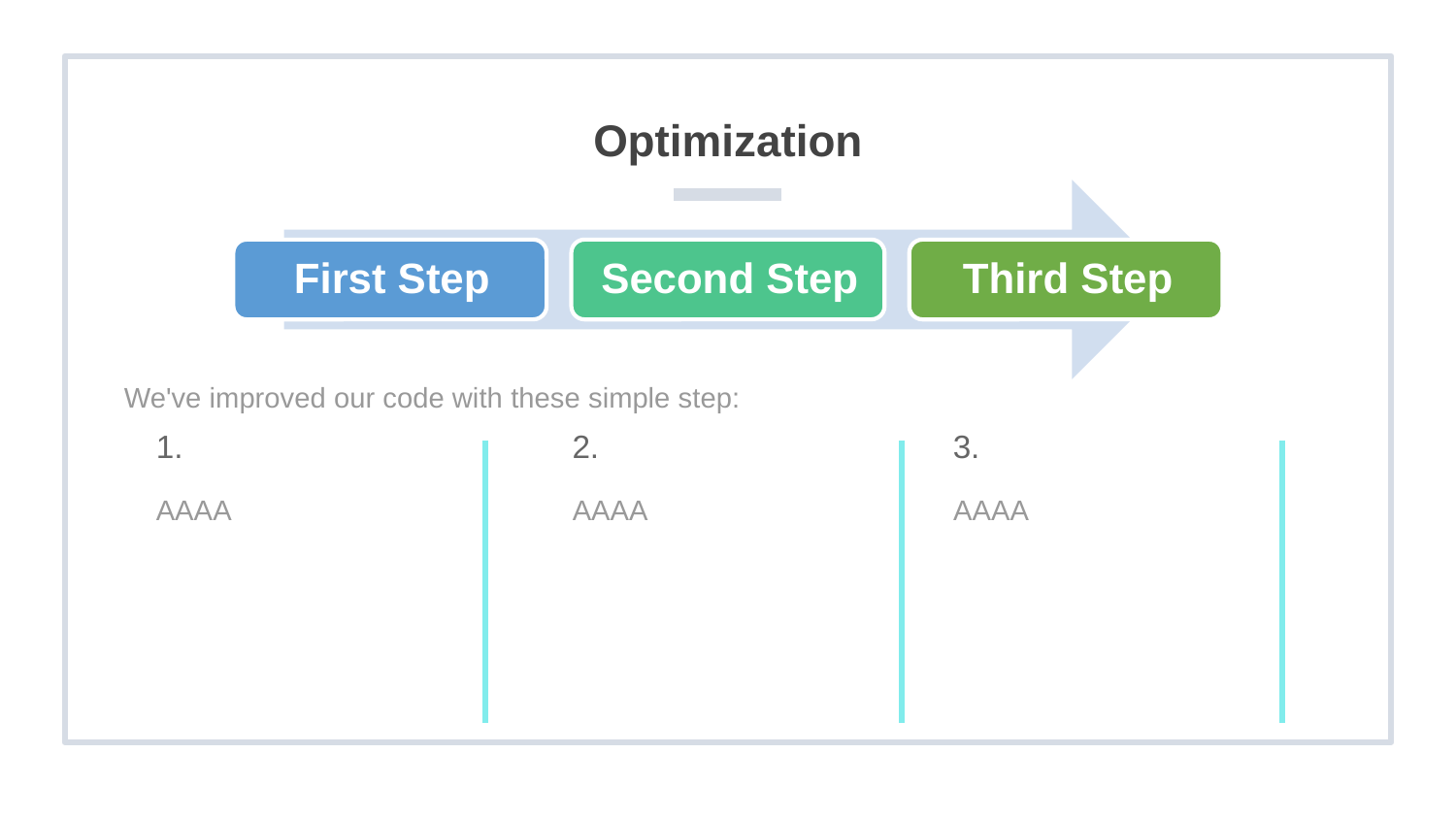

# Optimization
First Step
Second Step
Third Step
We've improved our code with these simple step:
2.
3.
1.
AAAA
AAAA
AAAA